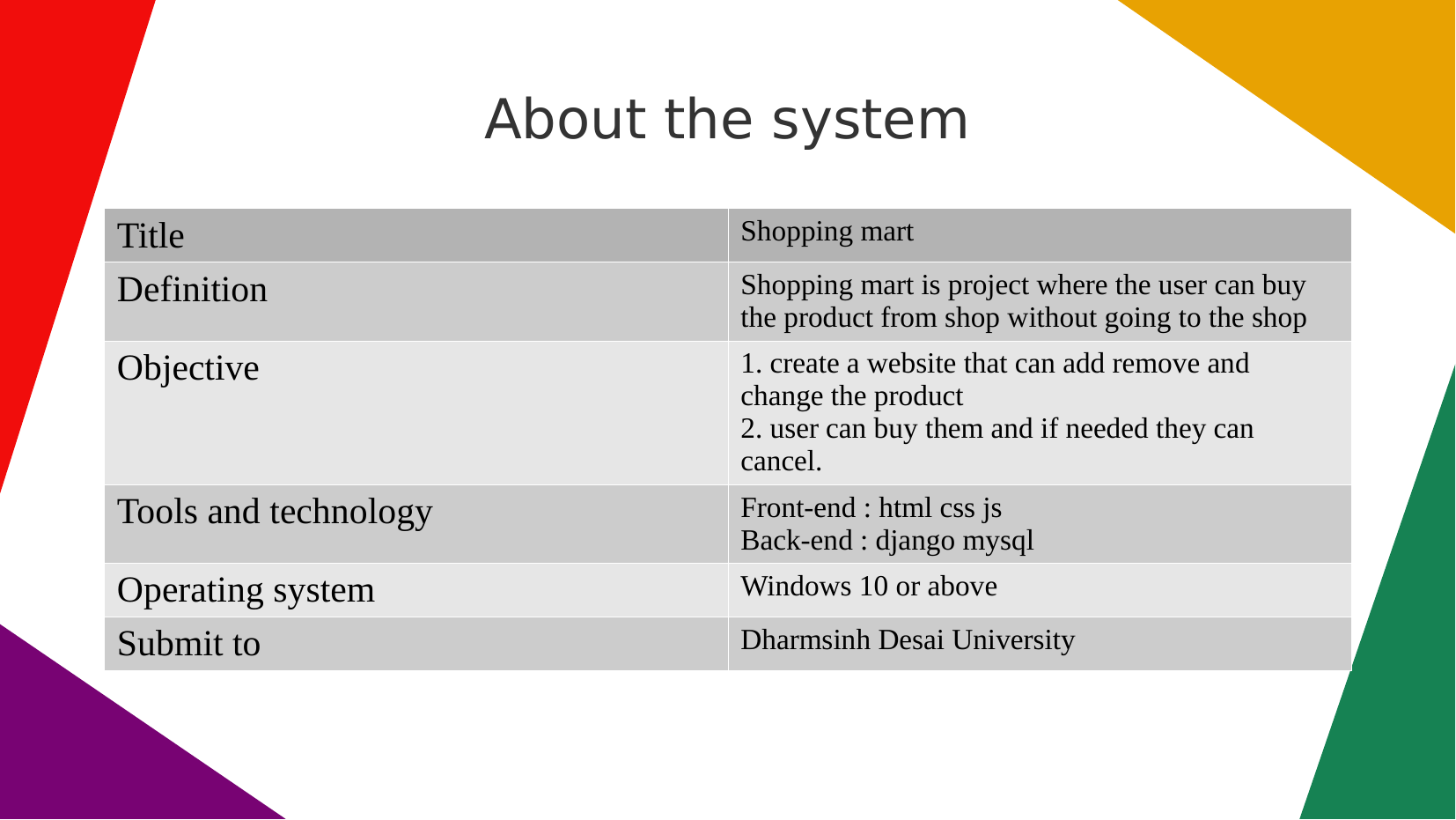

# About the system
| Title | Shopping mart |
| --- | --- |
| Definition | Shopping mart is project where the user can buy the product from shop without going to the shop |
| Objective | 1. create a website that can add remove and change the product 2. user can buy them and if needed they can cancel. |
| Tools and technology | Front-end : html css js Back-end : django mysql |
| Operating system | Windows 10 or above |
| Submit to | Dharmsinh Desai University |